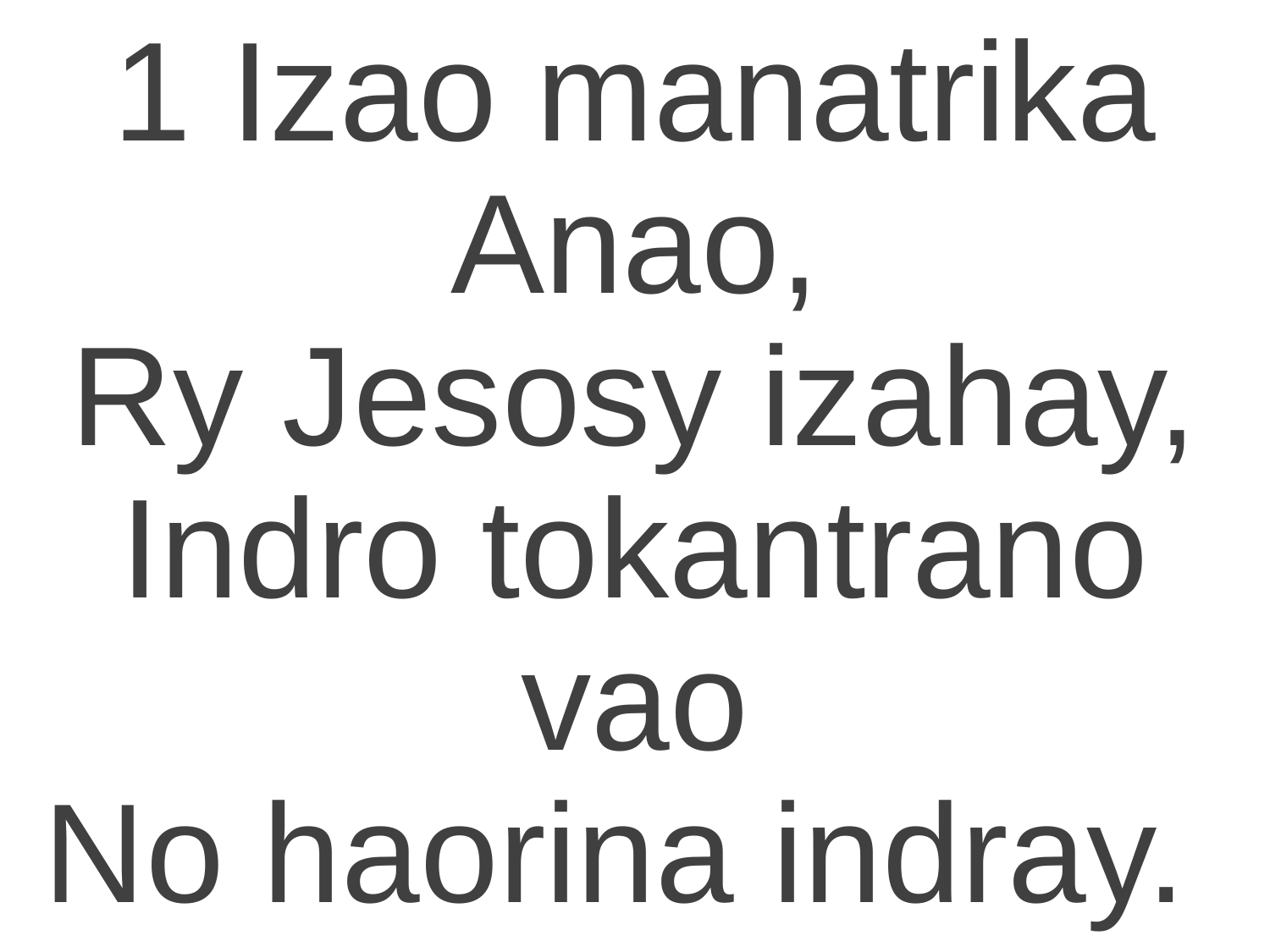

1 Izao manatrika Anao,
Ry Jesosy izahay,
Indro tokantrano vao
No haorina indray.